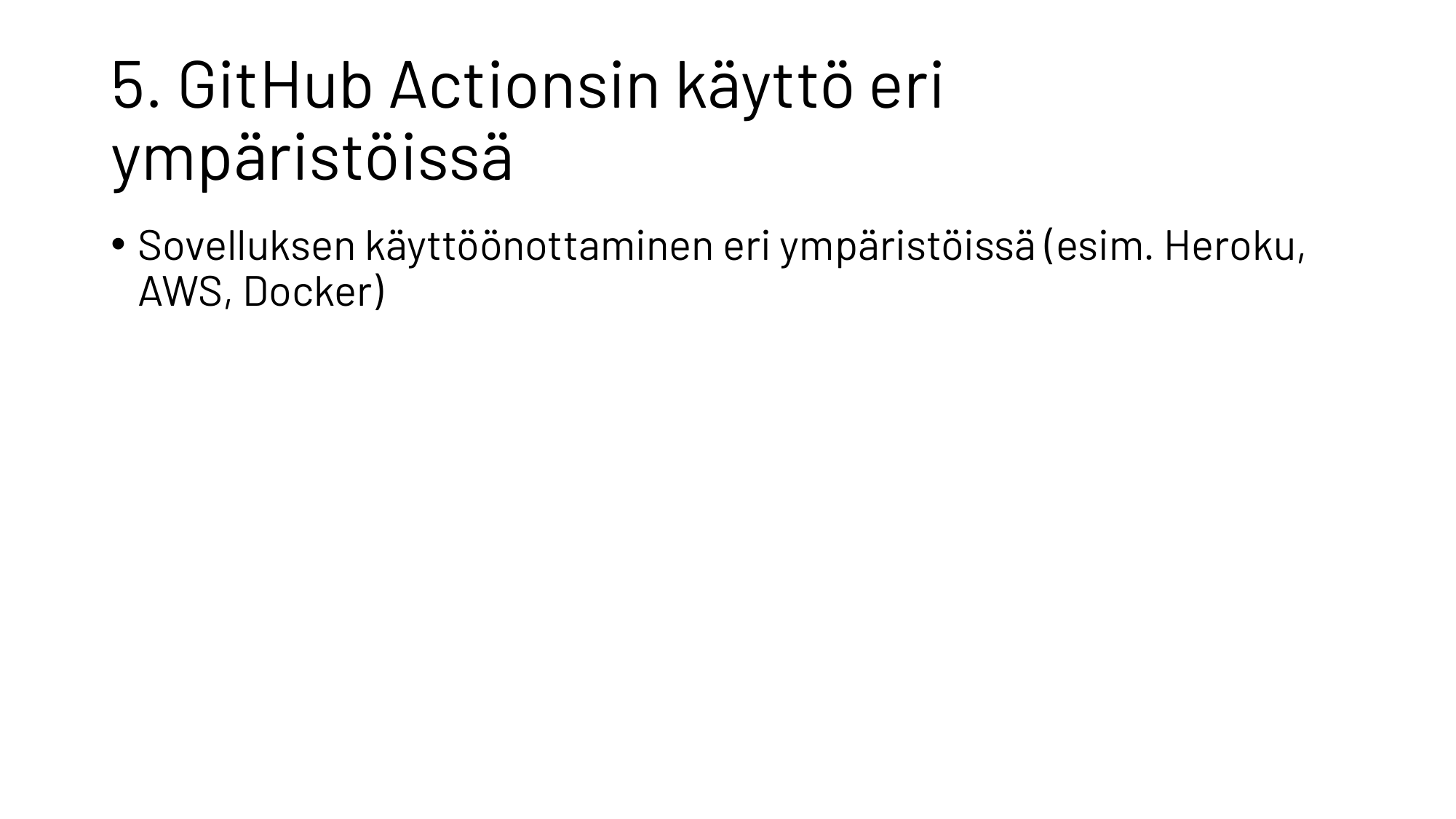

# 5. GitHub Actionsin käyttö eri ympäristöissä
Sovelluksen käyttöönottaminen eri ympäristöissä (esim. Heroku, AWS, Docker)